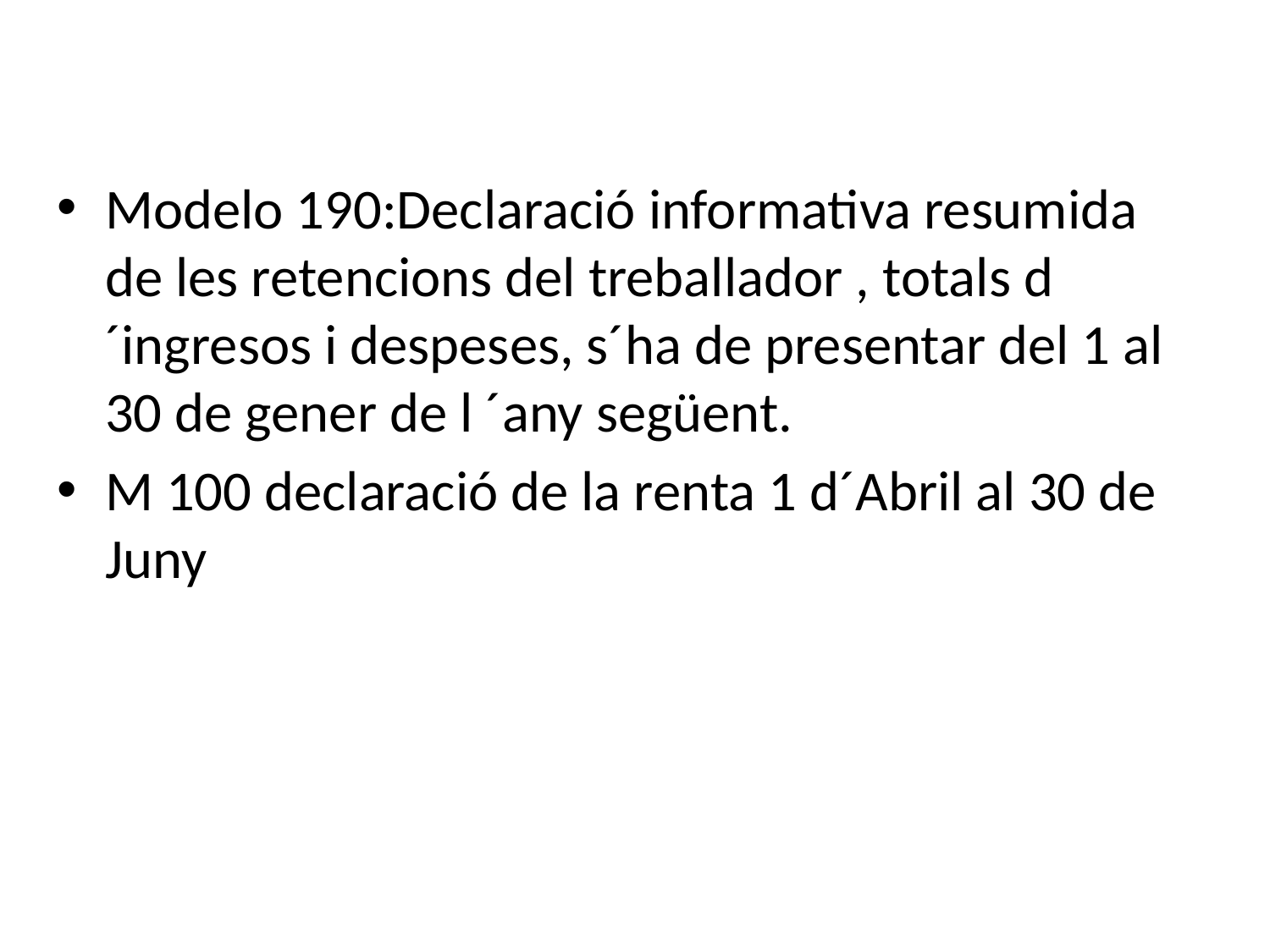

Modelo 190:Declaració informativa resumida de les retencions del treballador , totals d´ingresos i despeses, s´ha de presentar del 1 al 30 de gener de l ´any següent.
M 100 declaració de la renta 1 d´Abril al 30 de Juny